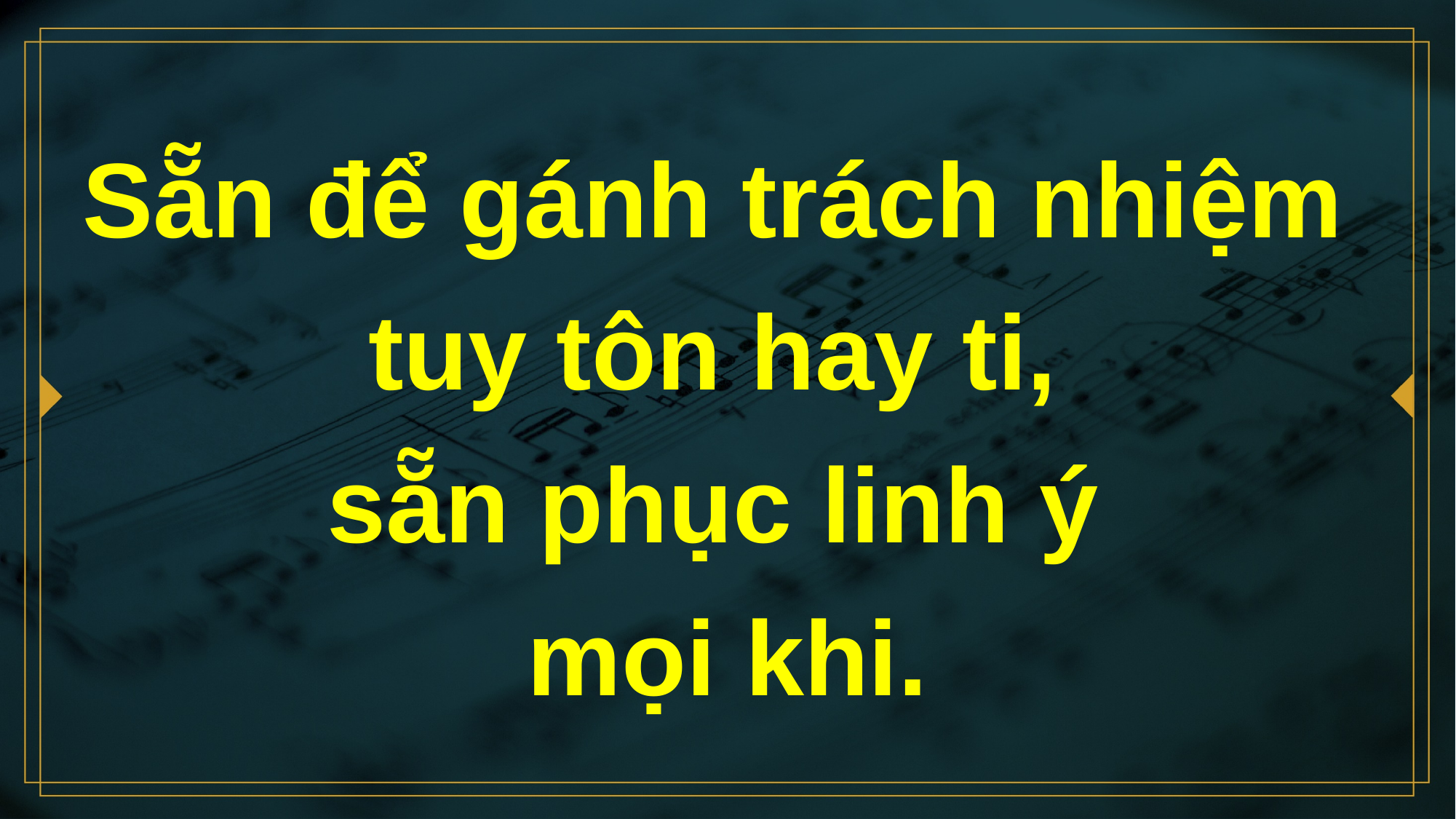

# Sẵn để gánh trách nhiệm tuy tôn hay ti, sẵn phục linh ý mọi khi.